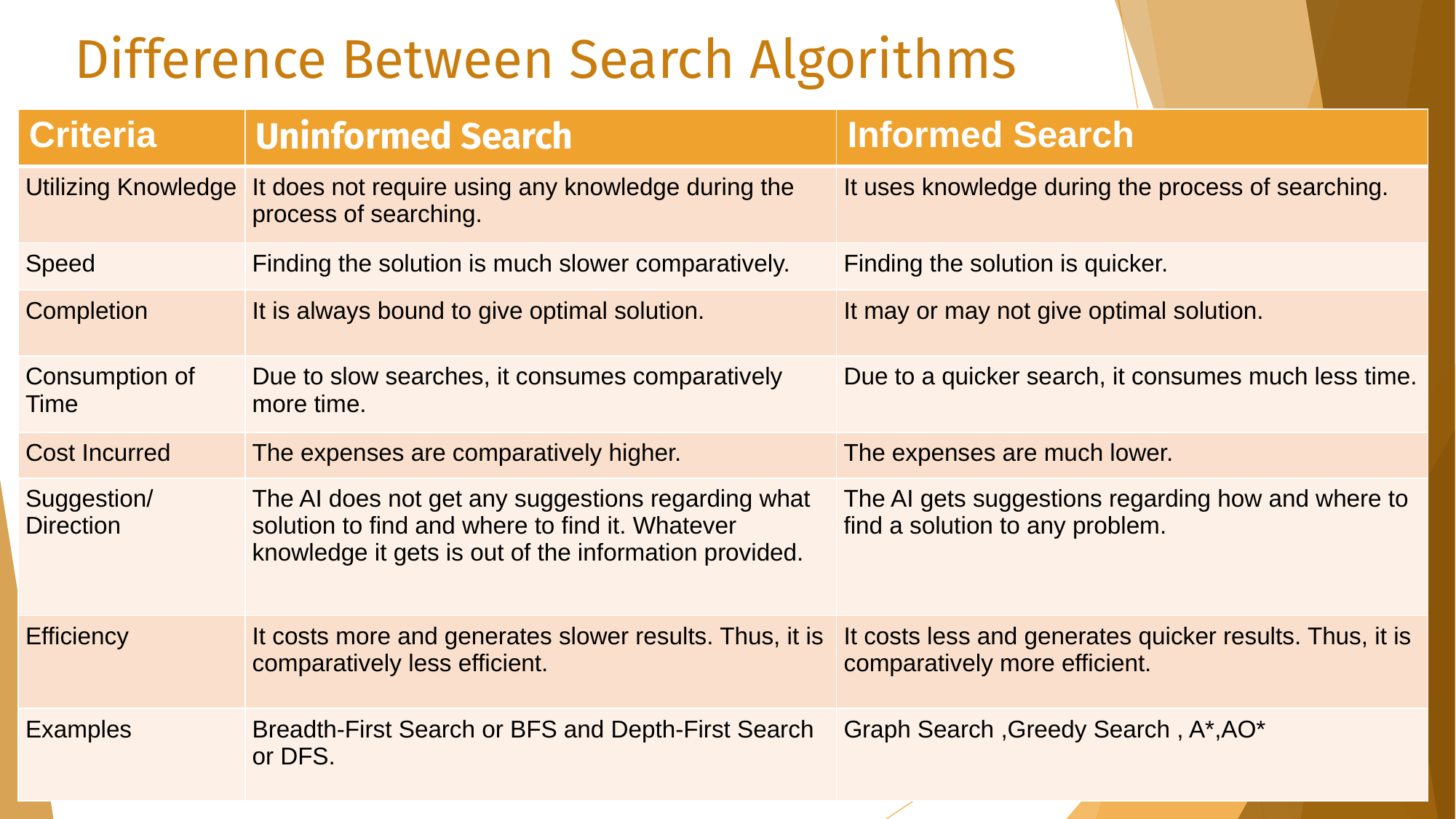

# Difference Between Search Algorithms
| Criteria | Uninformed Search | Informed Search |
| --- | --- | --- |
| Utilizing Knowledge | It does not require using any knowledge during the process of searching. | It uses knowledge during the process of searching. |
| Speed | Finding the solution is much slower comparatively. | Finding the solution is quicker. |
| Completion | It is always bound to give optimal solution. | It may or may not give optimal solution. |
| Consumption of Time | Due to slow searches, it consumes comparatively more time. | Due to a quicker search, it consumes much less time. |
| Cost Incurred | The expenses are comparatively higher. | The expenses are much lower. |
| Suggestion/ Direction | The AI does not get any suggestions regarding what solution to find and where to find it. Whatever knowledge it gets is out of the information provided. | The AI gets suggestions regarding how and where to find a solution to any problem. |
| Efficiency | It costs more and generates slower results. Thus, it is comparatively less efficient. | It costs less and generates quicker results. Thus, it is comparatively more efficient. |
| Examples | Breadth-First Search or BFS and Depth-First Search or DFS. | Graph Search ,Greedy Search , A\*,AO\* |